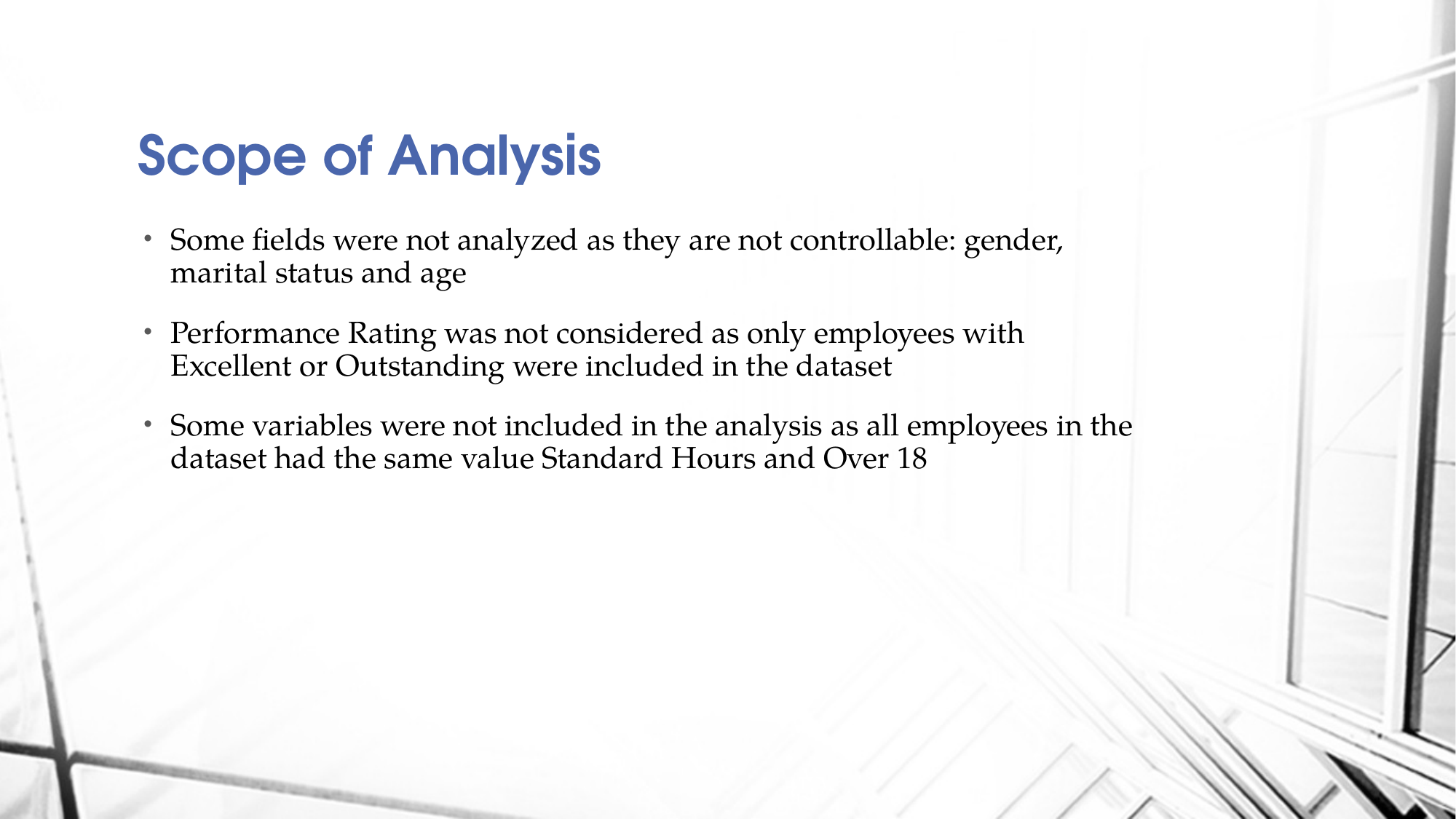

# Scope of Analysis
Some fields were not analyzed as they are not controllable: gender, marital status and age
Performance Rating was not considered as only employees with Excellent or Outstanding were included in the dataset
Some variables were not included in the analysis as all employees in the dataset had the same value Standard Hours and Over 18